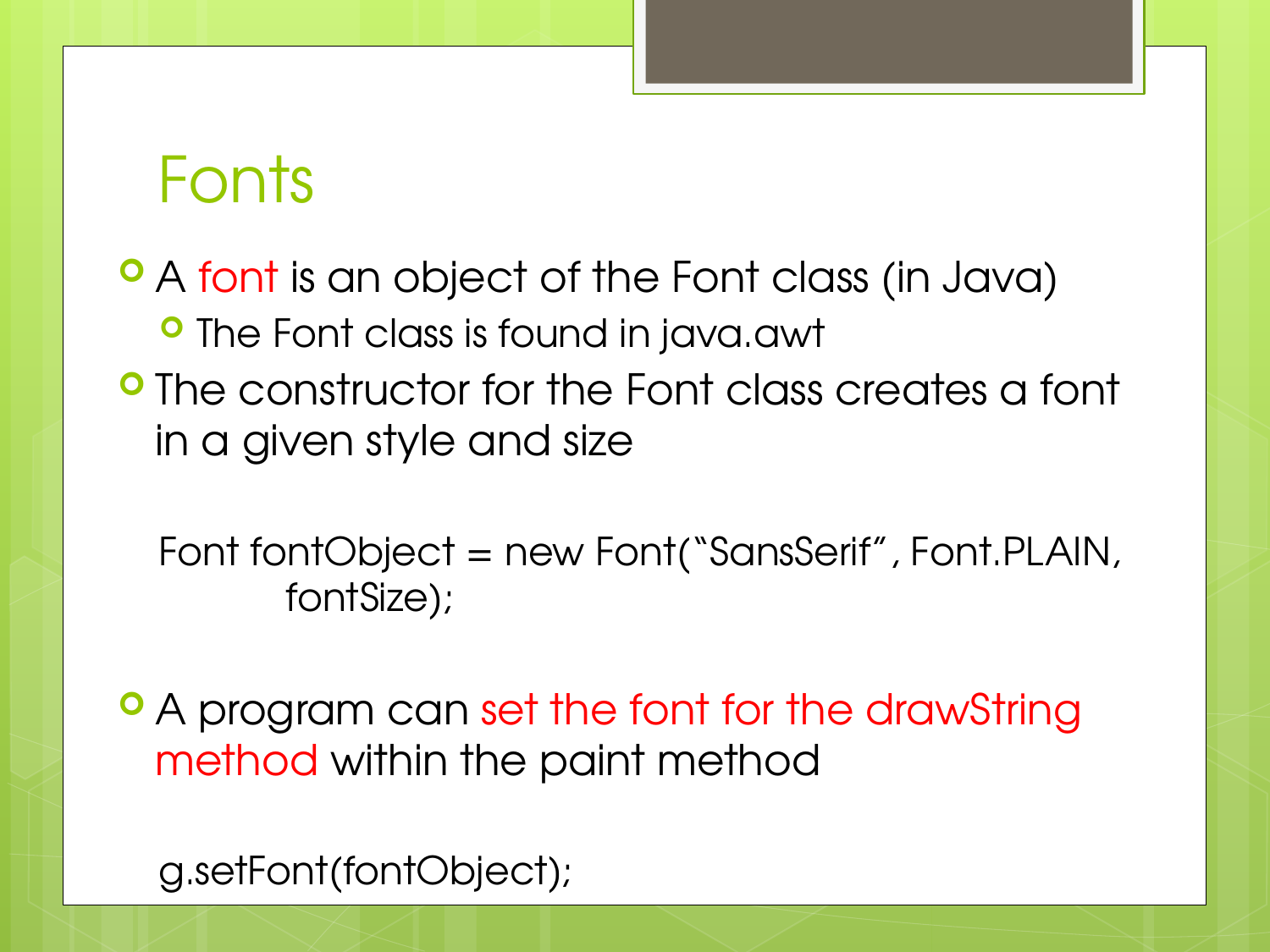

# Fonts
A font is an object of the Font class (in Java)
The Font class is found in java.awt
The constructor for the Font class creates a font in a given style and size

Font fontObject = new Font(“SansSerif”, Font.PLAIN, 	fontSize);

A program can set the font for the drawString method within the paint method

g.setFont(fontObject);